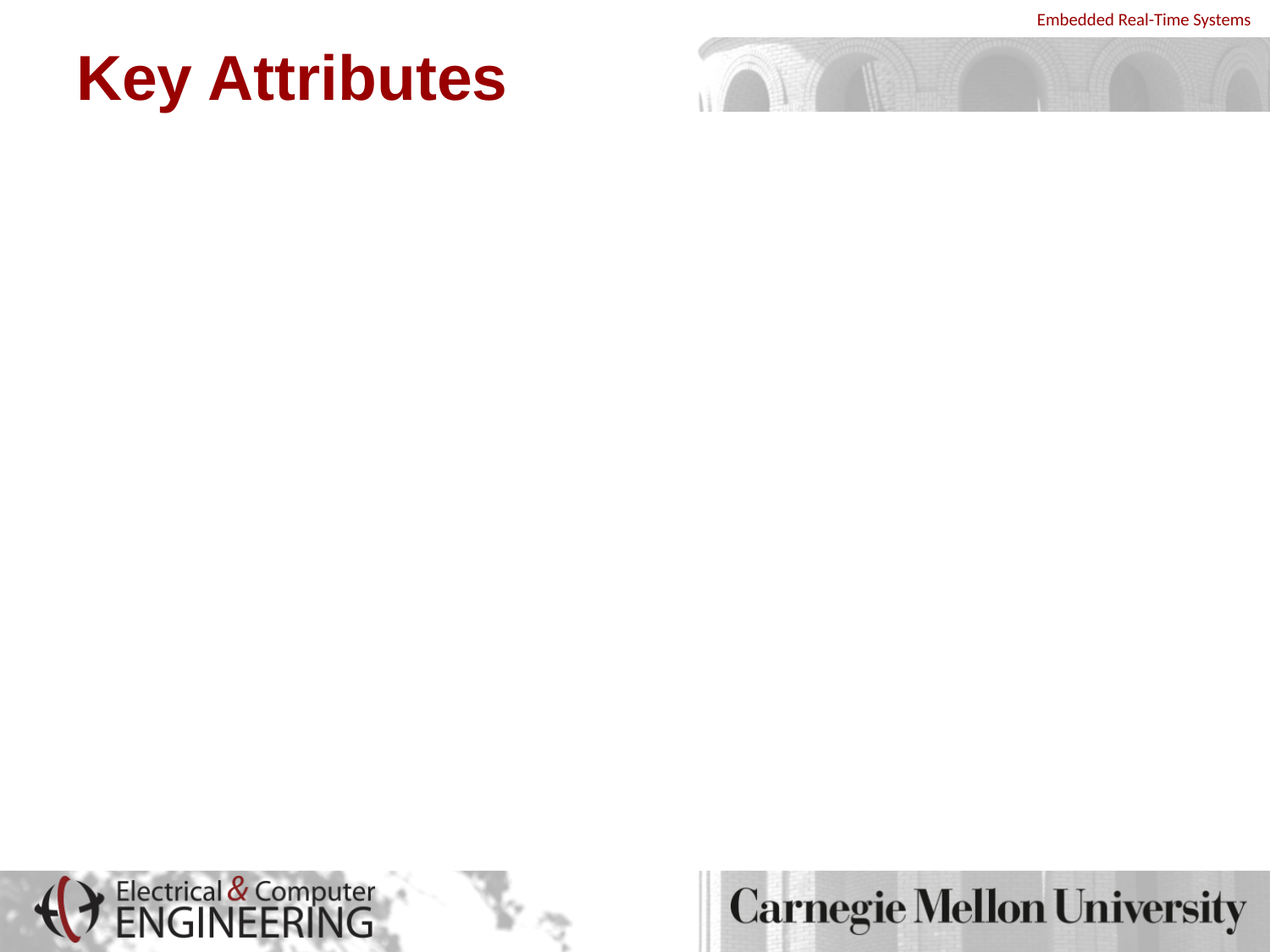

# Key Attributes
All keys managed by the TPM have an attribute designation of migratable or non-migratable.
The key attribute determines whether a key may be transferred from one TPM to another.
Attribute value is established at the time the key is created and cannot be changed.